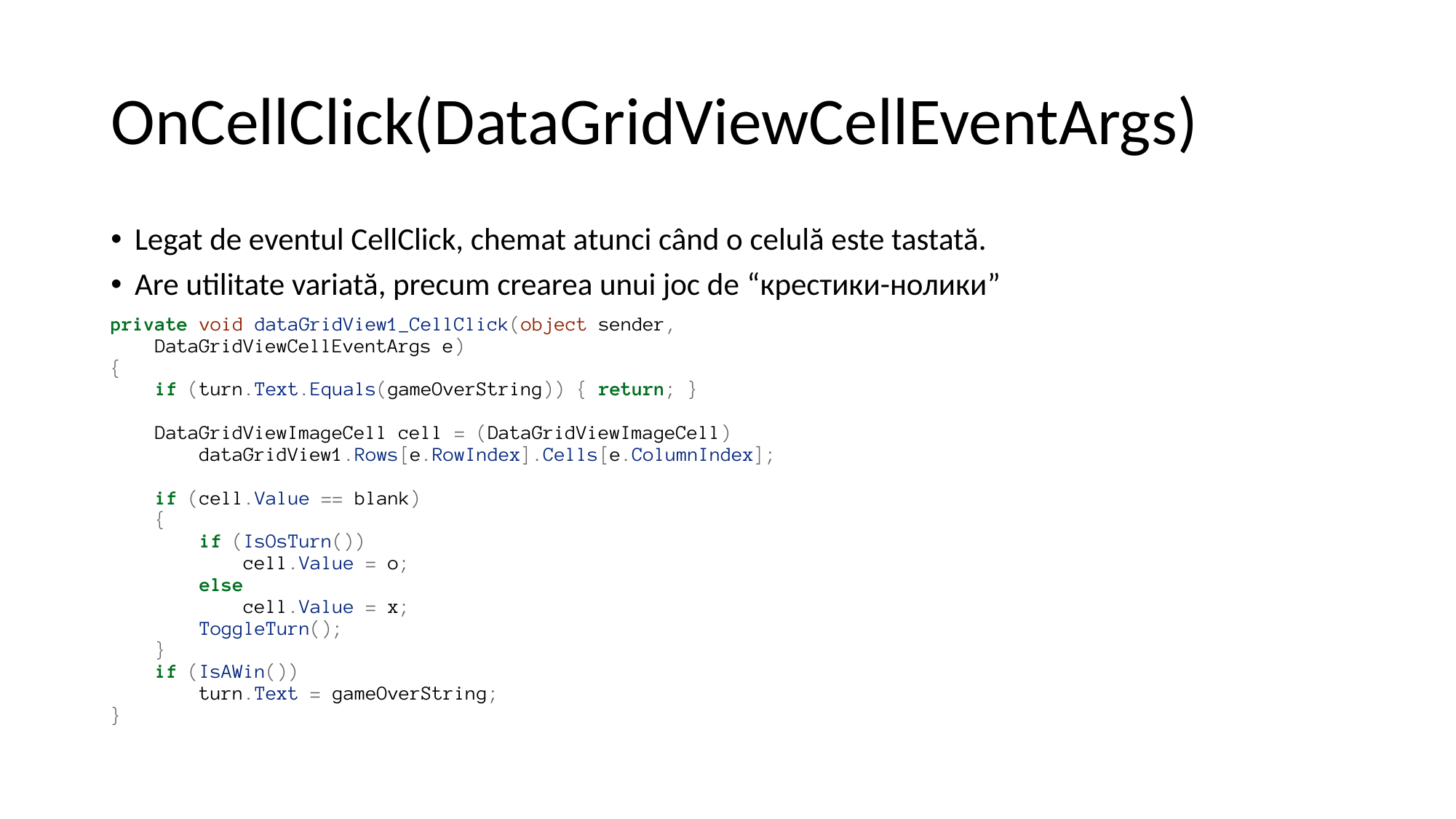

# OnCellClick(DataGridViewCellEventArgs)
Legat de eventul CellClick, chemat atunci când o celulă este tastată.
Are utilitate variată, precum crearea unui joc de “крестики-нолики”
private void dataGridView1_CellClick(object sender,
    DataGridViewCellEventArgs e)
{
    if (turn.Text.Equals(gameOverString)) { return; }
    DataGridViewImageCell cell = (DataGridViewImageCell)
        dataGridView1.Rows[e.RowIndex].Cells[e.ColumnIndex];
    if (cell.Value == blank)
    {
        if (IsOsTurn())
            cell.Value = o;
        else
            cell.Value = x;
        ToggleTurn();
    }
    if (IsAWin())
        turn.Text = gameOverString;
}